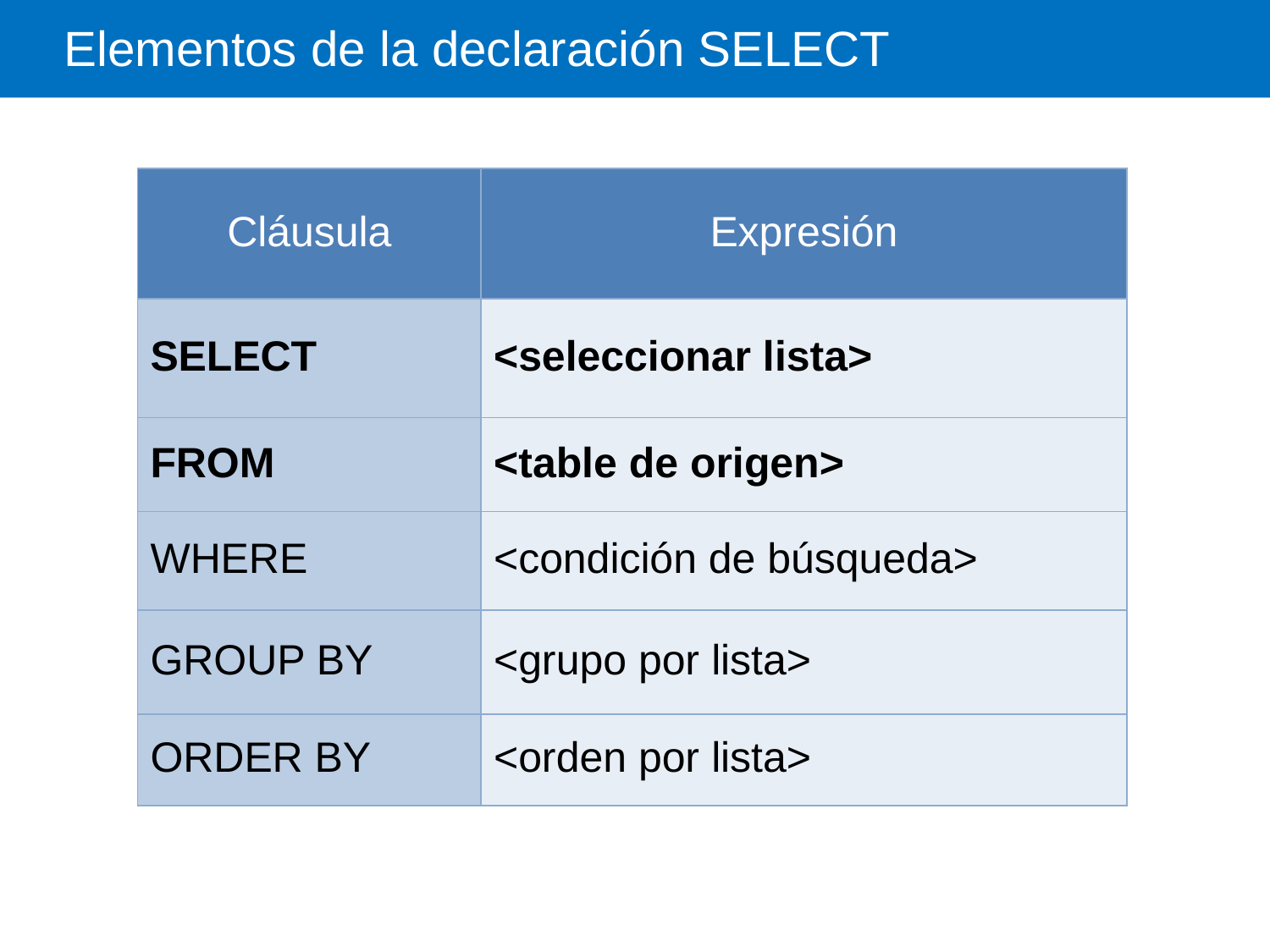

# Elementos de la declaración SELECT
| Cláusula | Expresión |
| --- | --- |
| SELECT | <seleccionar lista> |
| FROM | <table de origen> |
| WHERE | <condición de búsqueda> |
| GROUP BY | <grupo por lista> |
| ORDER BY | <orden por lista> |